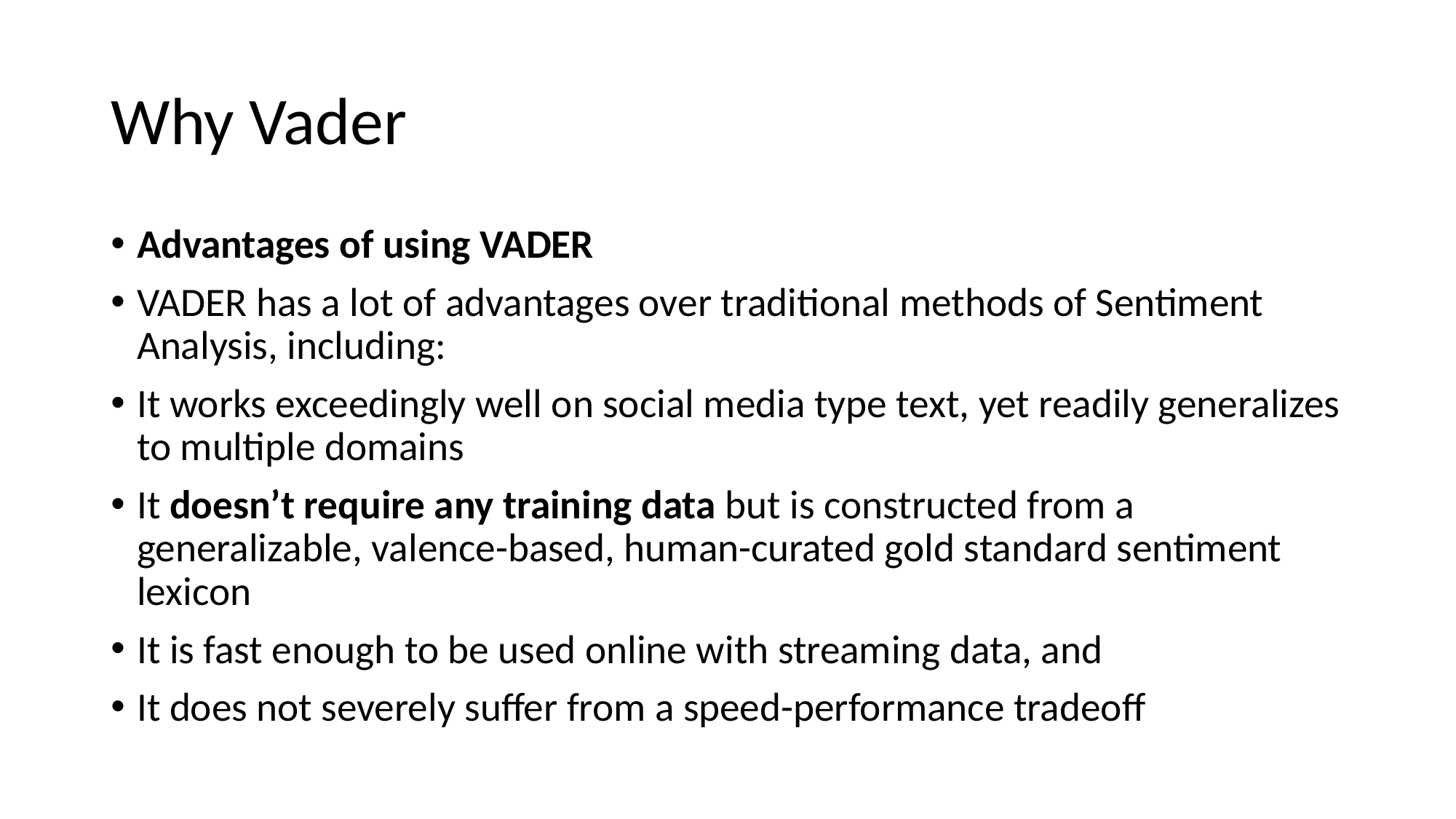

# Why Vader
Advantages of using VADER
VADER has a lot of advantages over traditional methods of Sentiment Analysis, including:
It works exceedingly well on social media type text, yet readily generalizes to multiple domains
It doesn’t require any training data but is constructed from a generalizable, valence-based, human-curated gold standard sentiment lexicon
It is fast enough to be used online with streaming data, and
It does not severely suffer from a speed-performance tradeoff